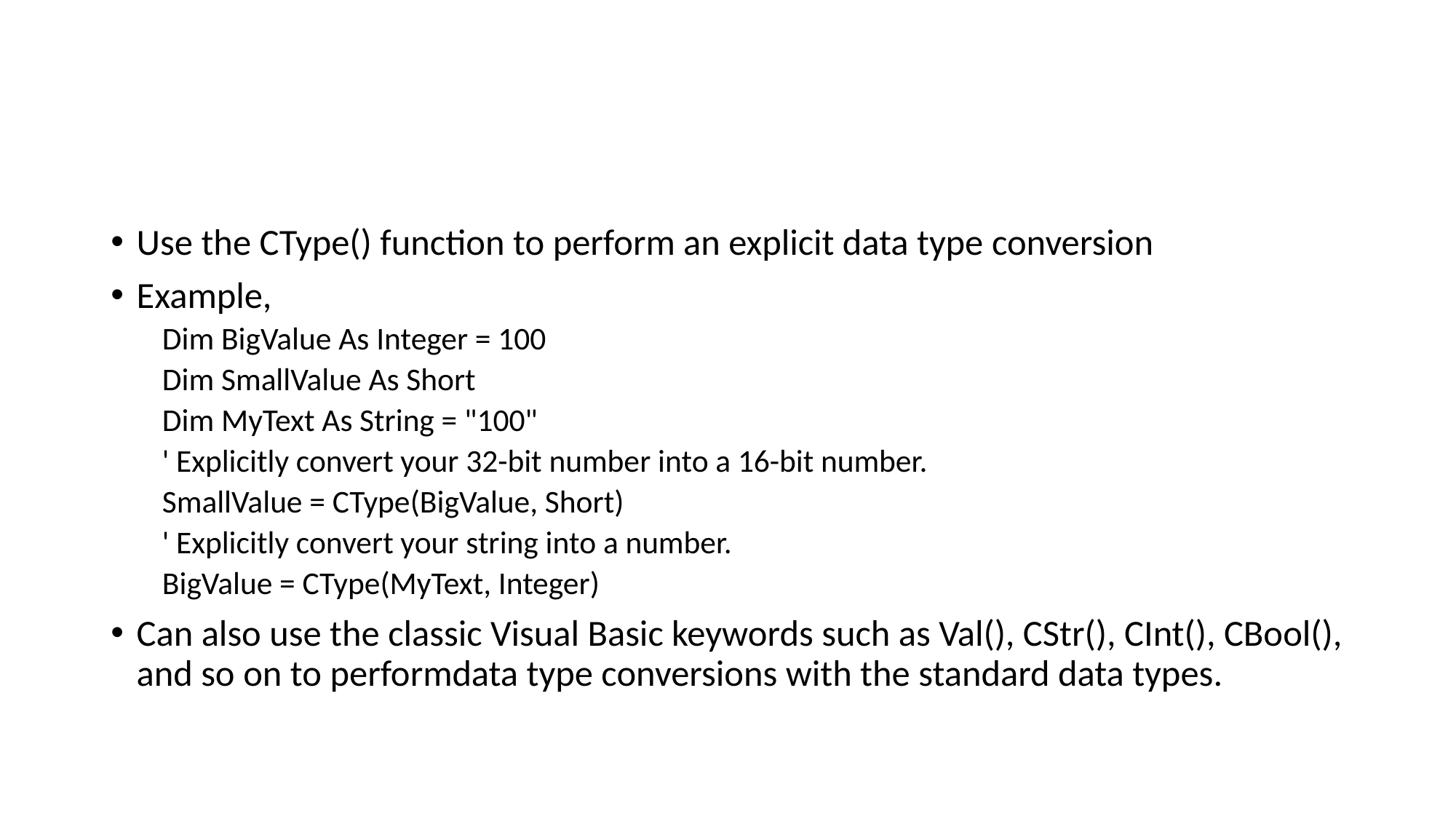

#
Use the CType() function to perform an explicit data type conversion
Example,
Dim BigValue As Integer = 100
Dim SmallValue As Short
Dim MyText As String = "100"
' Explicitly convert your 32-bit number into a 16-bit number.
SmallValue = CType(BigValue, Short)
' Explicitly convert your string into a number.
BigValue = CType(MyText, Integer)
Can also use the classic Visual Basic keywords such as Val(), CStr(), CInt(), CBool(), and so on to performdata type conversions with the standard data types.